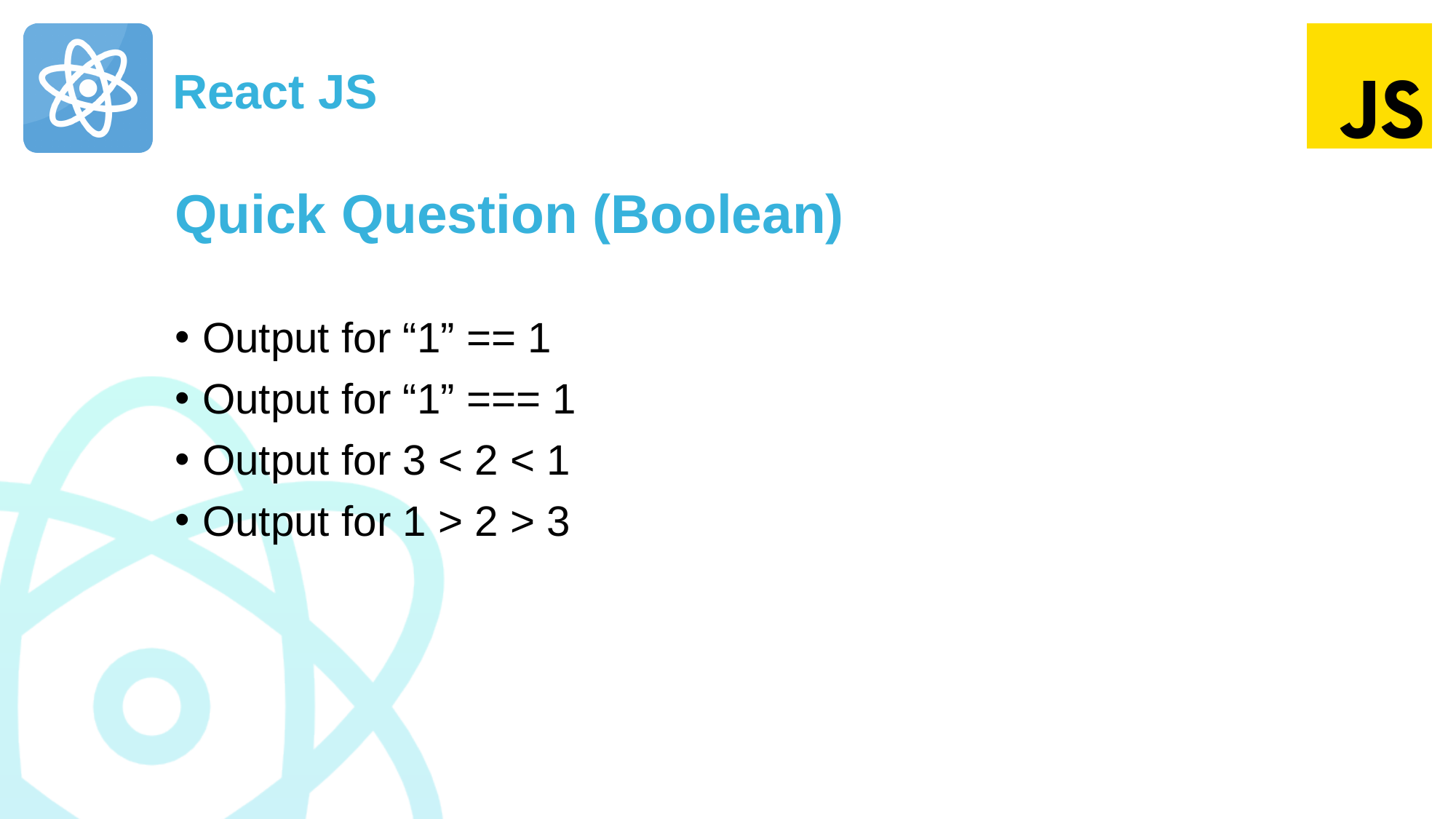

# Quick Question (Boolean)
Output for “1” == 1
Output for “1” === 1
Output for 3 < 2 < 1
Output for 1 > 2 > 3